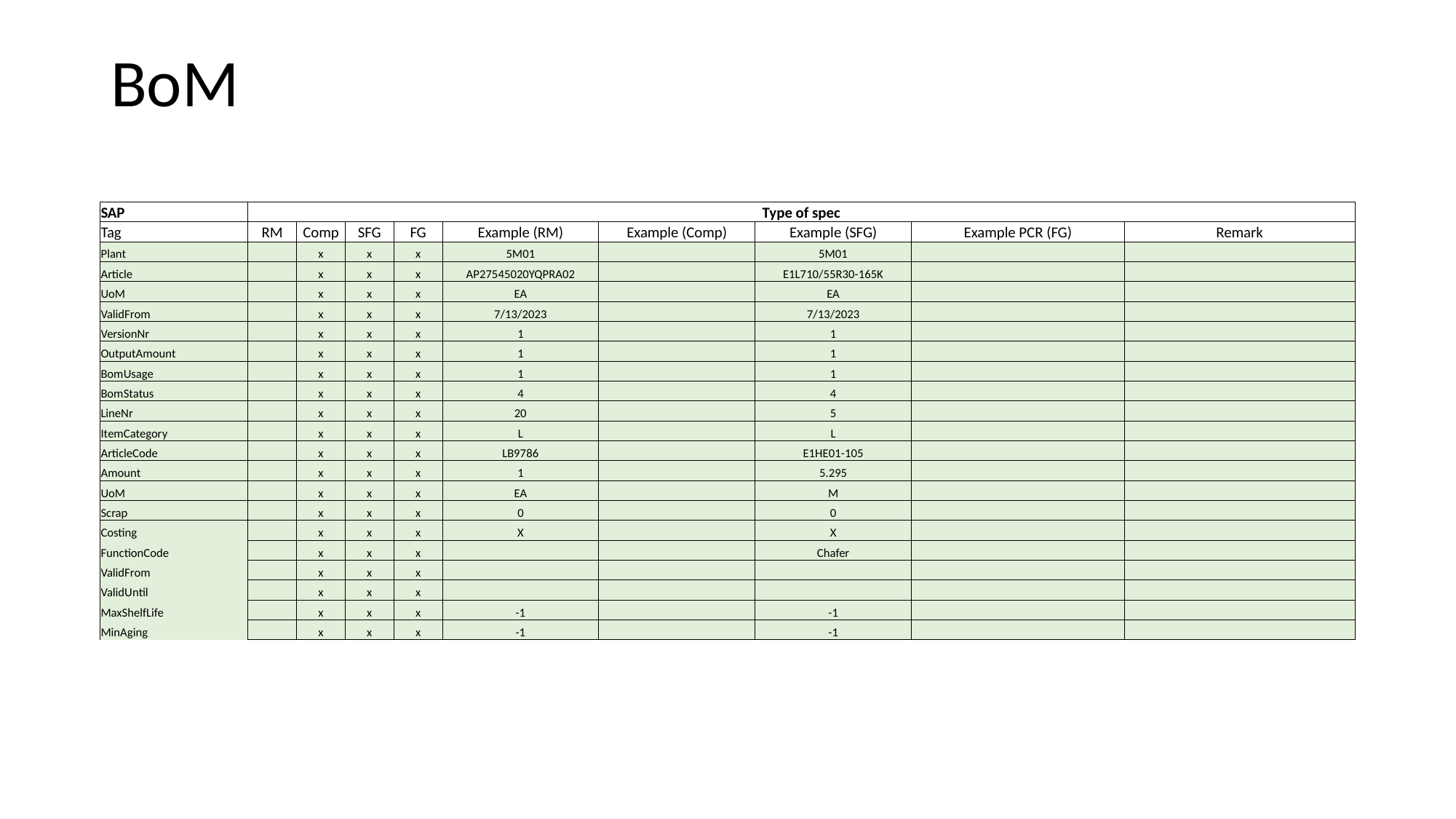

BoM
| SAP | Type of spec |  |  |  |  |  |  |  |  |
| --- | --- | --- | --- | --- | --- | --- | --- | --- | --- |
| Tag | RM | Comp | SFG | FG | Example (RM) | Example (Comp) | Example (SFG) | Example PCR (FG) | Remark |
| Plant |  | x | x | x | 5M01 |  | 5M01 |  |  |
| Article |  | x | x | x | AP27545020YQPRA02 |  | E1L710/55R30-165K |  |  |
| UoM |  | x | x | x | EA |  | EA |  |  |
| ValidFrom |  | x | x | x | 7/13/2023 |  | 7/13/2023 |  |  |
| VersionNr |  | x | x | x | 1 |  | 1 |  |  |
| OutputAmount |  | x | x | x | 1 |  | 1 |  |  |
| BomUsage |  | x | x | x | 1 |  | 1 |  |  |
| BomStatus |  | x | x | x | 4 |  | 4 |  |  |
| LineNr |  | x | x | x | 20 |  | 5 |  |  |
| ItemCategory |  | x | x | x | L |  | L |  |  |
| ArticleCode |  | x | x | x | LB9786 |  | E1HE01-105 |  |  |
| Amount |  | x | x | x | 1 |  | 5.295 |  |  |
| UoM |  | x | x | x | EA |  | M |  |  |
| Scrap |  | x | x | x | 0 |  | 0 |  |  |
| Costing |  | x | x | x | X |  | X |  |  |
| FunctionCode |  | x | x | x |  |  | Chafer |  |  |
| ValidFrom |  | x | x | x |  |  |  |  |  |
| ValidUntil |  | x | x | x |  |  |  |  |  |
| MaxShelfLife |  | x | x | x | -1 |  | -1 |  |  |
| MinAging |  | x | x | x | -1 |  | -1 |  |  |